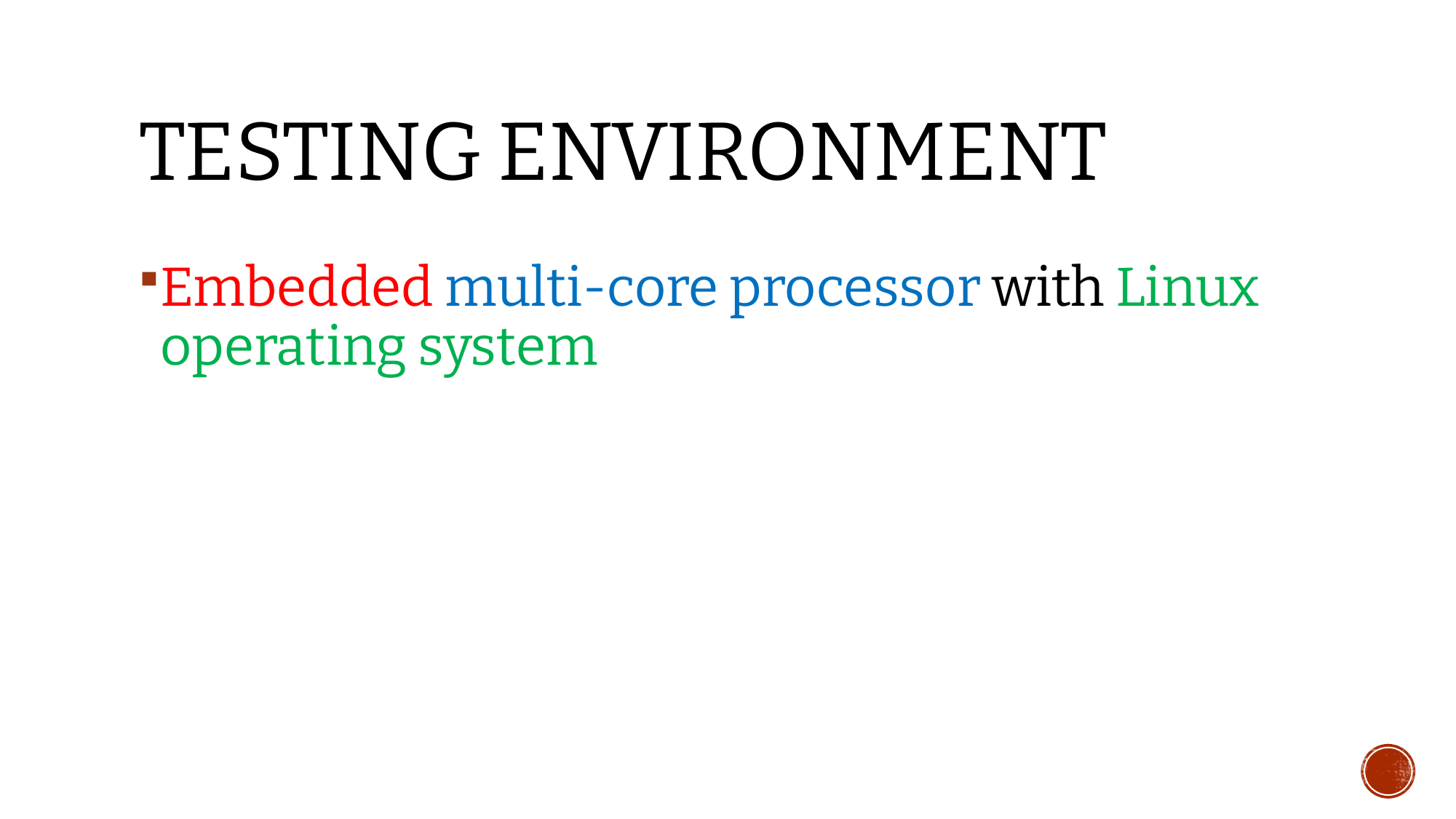

# Testing environment
Embedded multi-core processor with Linux operating system